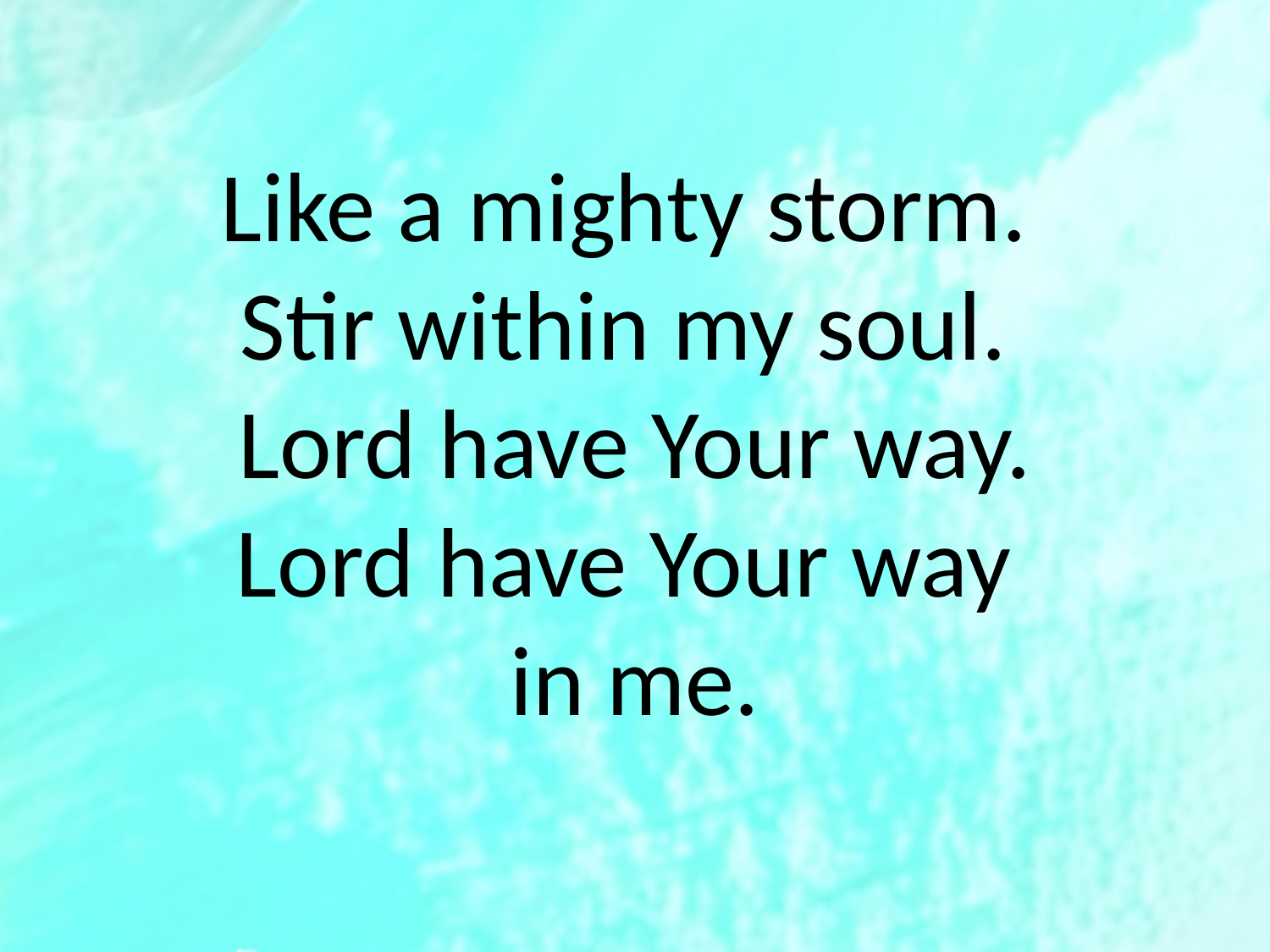

Like a mighty storm.
Stir within my soul.
Lord have Your way. Lord have Your way
in me.